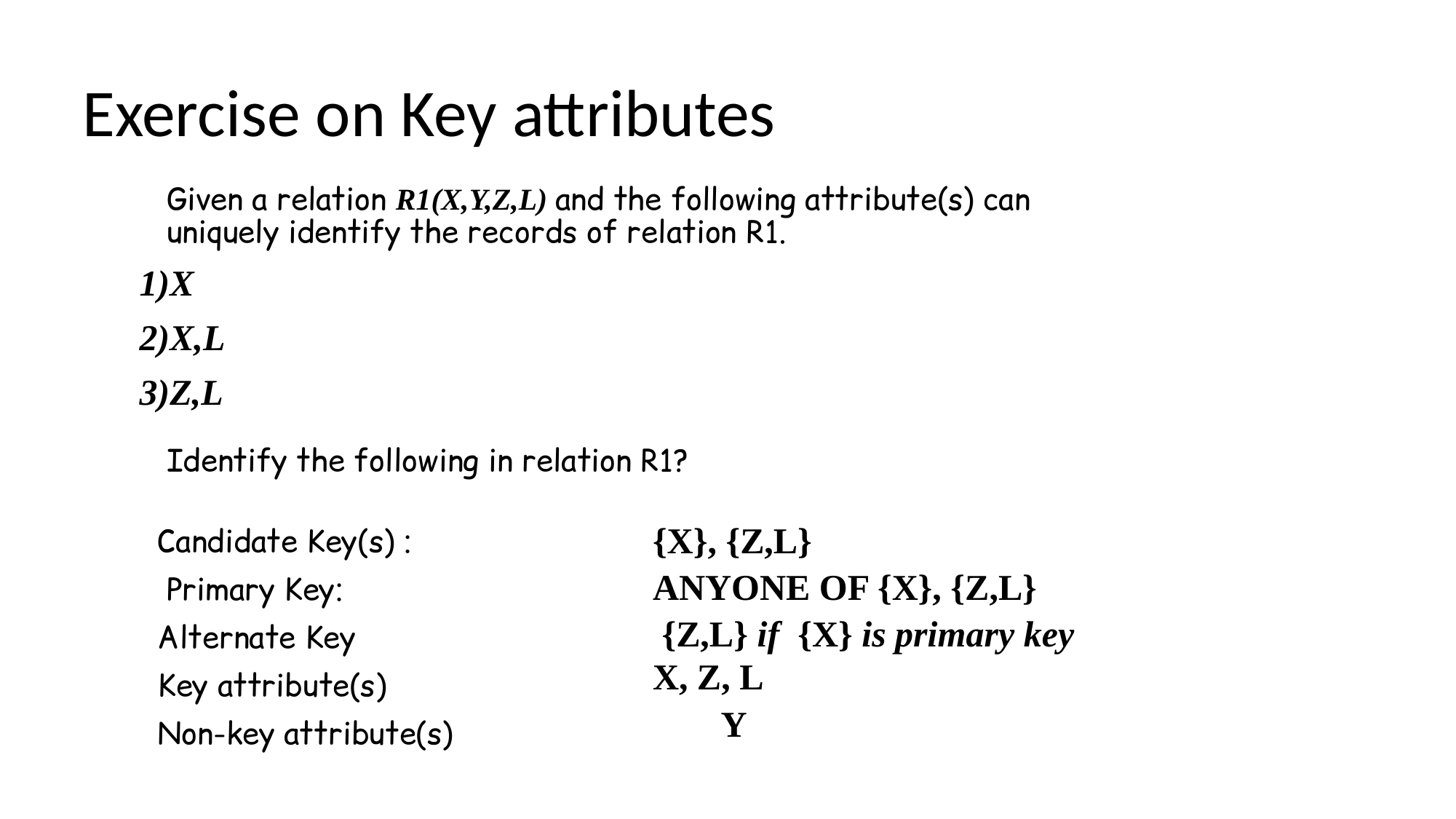

Exercise on Key attributes
	Given a relation R1(X,Y,Z,L) and the following attribute(s) can uniquely identify the records of relation R1.
1)X
2)X,L
3)Z,L
Identify the following in relation R1?
  Candidate Key(s) :
	Primary Key:
  Alternate Key
  Key attribute(s)
  Non-key attribute(s)
{X}, {Z,L}
ANYONE OF {X}, {Z,L}
 {Z,L} if  {X} is primary key
X, Z, L
Y
16